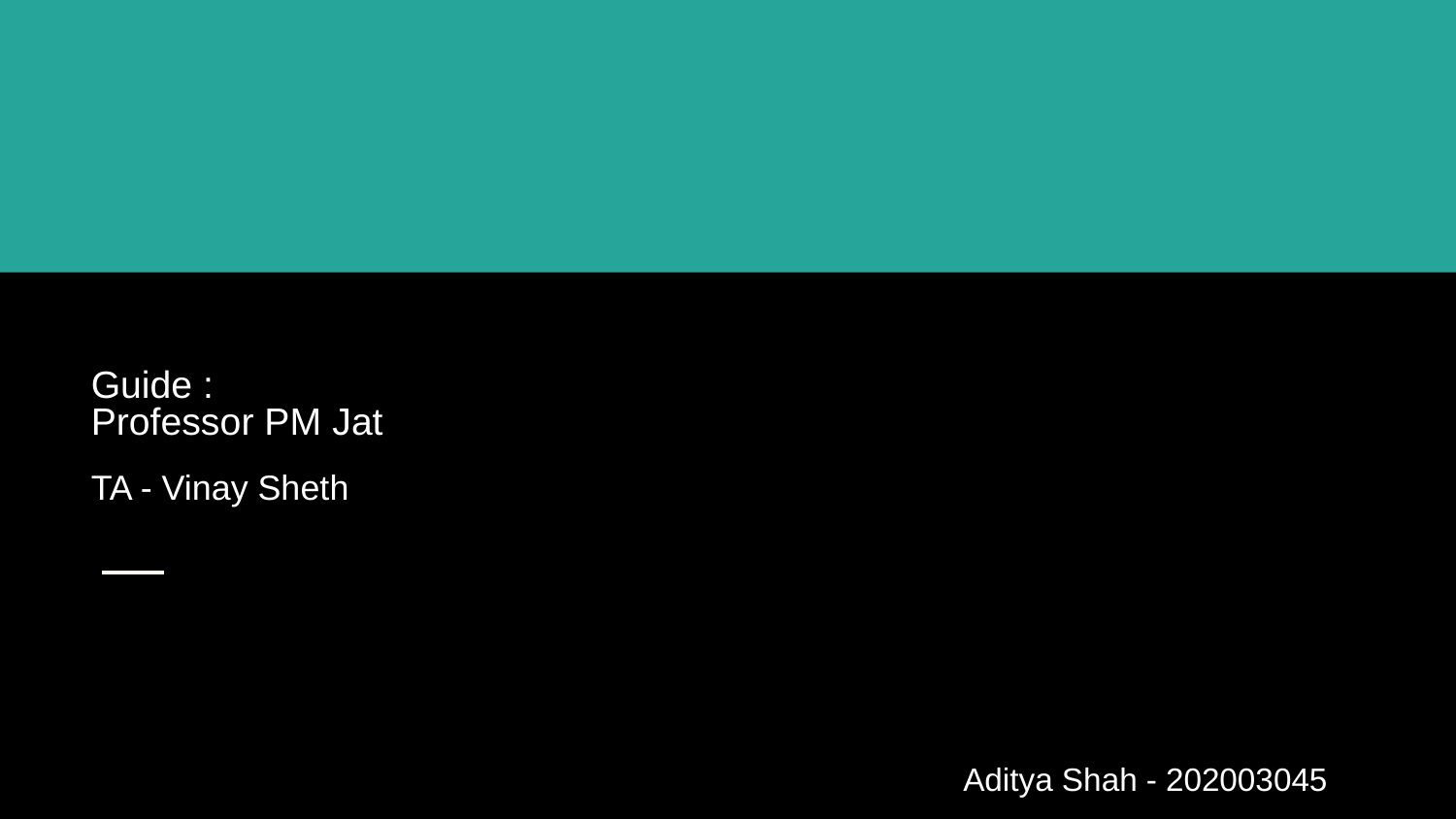

Guide :
Professor PM Jat

TA - Vinay Sheth
# Aditya Shah - 202003045